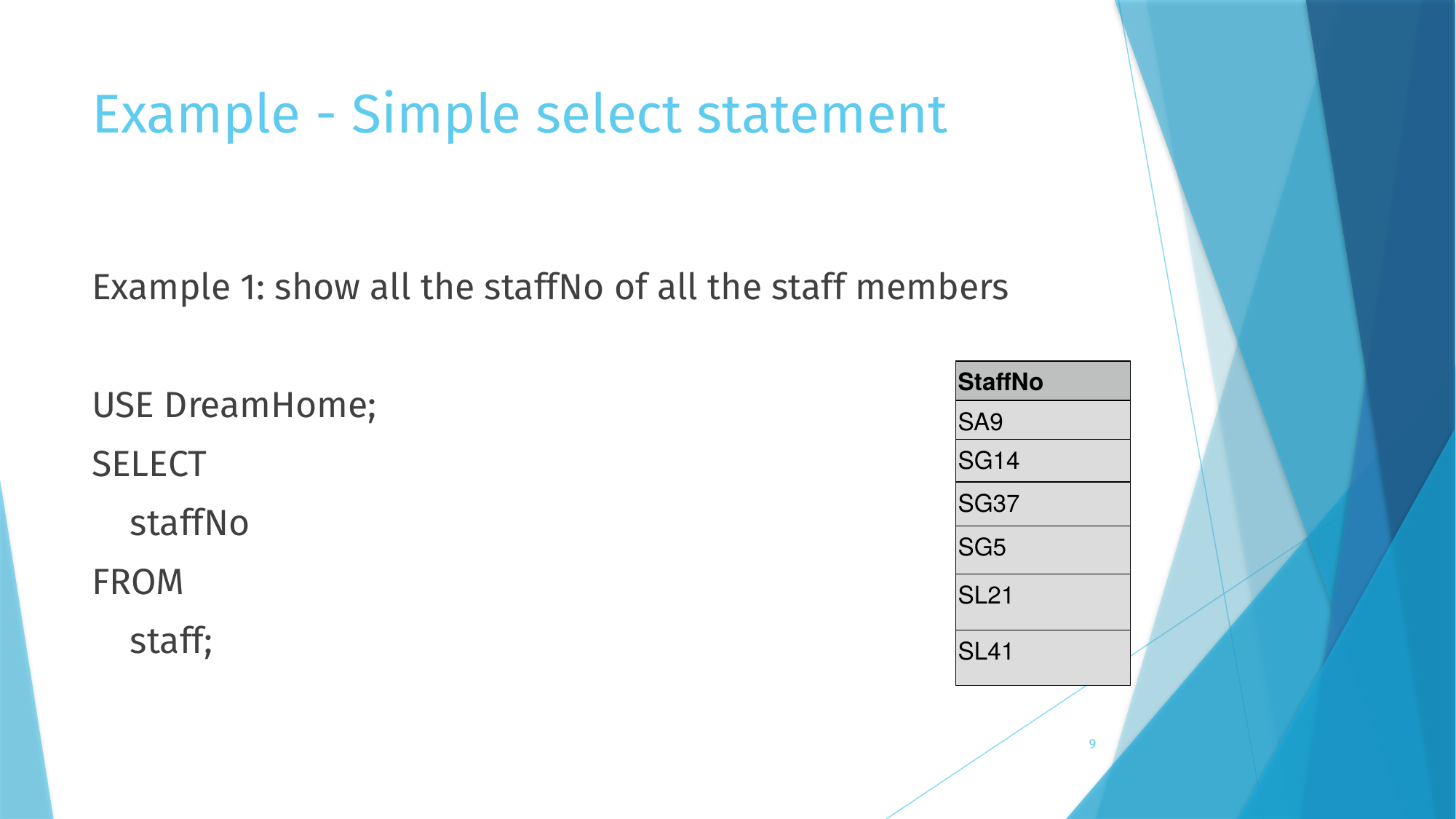

# Example - Simple select statement
Example 1: show all the staffNo of all the staff members

USE DreamHome;
SELECT
    staffNo
FROM
    staff;
| StaffNo |
| --- |
| SA9 |
| SG14 |
| SG37 |
| SG5 |
| SL21 |
| SL41 |
9